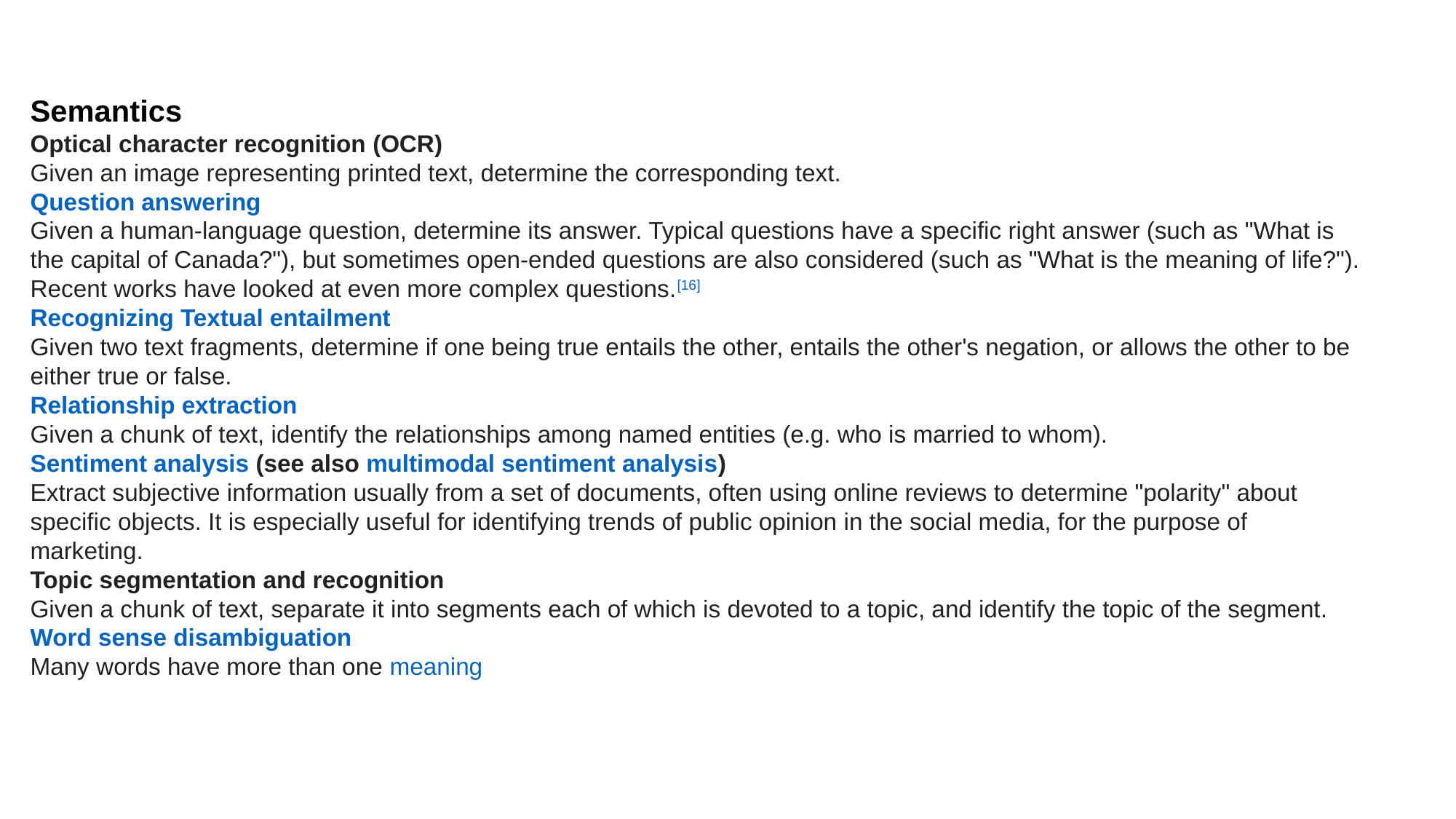

Semantics
Optical character recognition (OCR)
Given an image representing printed text, determine the corresponding text.
Question answering
Given a human-language question, determine its answer. Typical questions have a specific right answer (such as "What is the capital of Canada?"), but sometimes open-ended questions are also considered (such as "What is the meaning of life?"). Recent works have looked at even more complex questions.[16]
Recognizing Textual entailment
Given two text fragments, determine if one being true entails the other, entails the other's negation, or allows the other to be either true or false.
Relationship extraction
Given a chunk of text, identify the relationships among named entities (e.g. who is married to whom).
Sentiment analysis (see also multimodal sentiment analysis)
Extract subjective information usually from a set of documents, often using online reviews to determine "polarity" about specific objects. It is especially useful for identifying trends of public opinion in the social media, for the purpose of marketing.
Topic segmentation and recognition
Given a chunk of text, separate it into segments each of which is devoted to a topic, and identify the topic of the segment.
Word sense disambiguation
Many words have more than one meaning